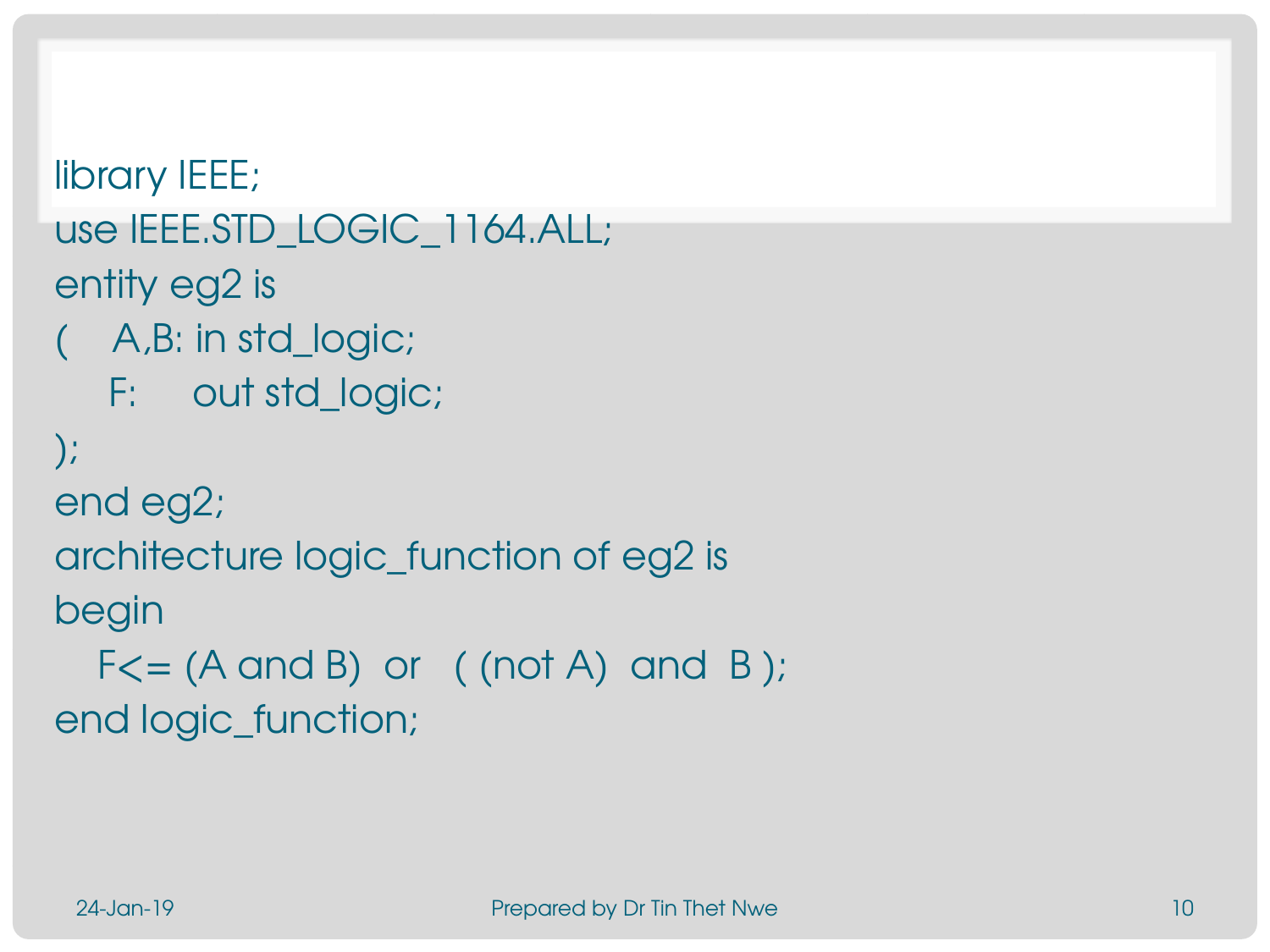

library IEEE;
use IEEE.STD_LOGIC_1164.ALL;
entity eg2 is
(    A,B: in std_logic;
     F:     out std_logic;
);
end eg2;
architecture logic_function of eg2 is
begin
    F<= (A and B)  or   ( (not A)  and  B );
end logic_function;

24-Jan-19
Prepared by Dr Tin Thet Nwe
10